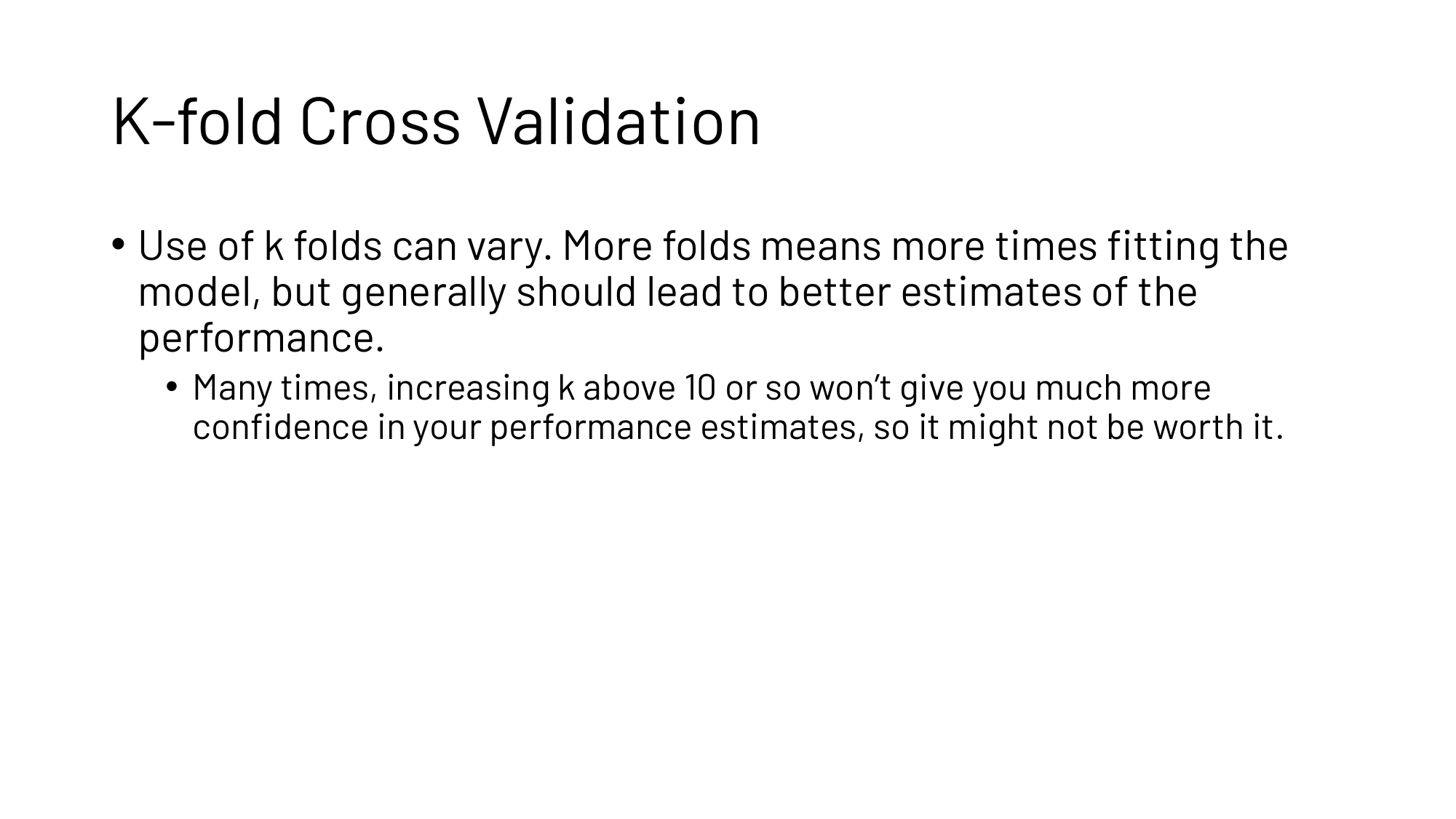

# K-fold Cross Validation
Use of k folds can vary. More folds means more times fitting the model, but generally should lead to better estimates of the performance.
Many times, increasing k above 10 or so won’t give you much more confidence in your performance estimates, so it might not be worth it.